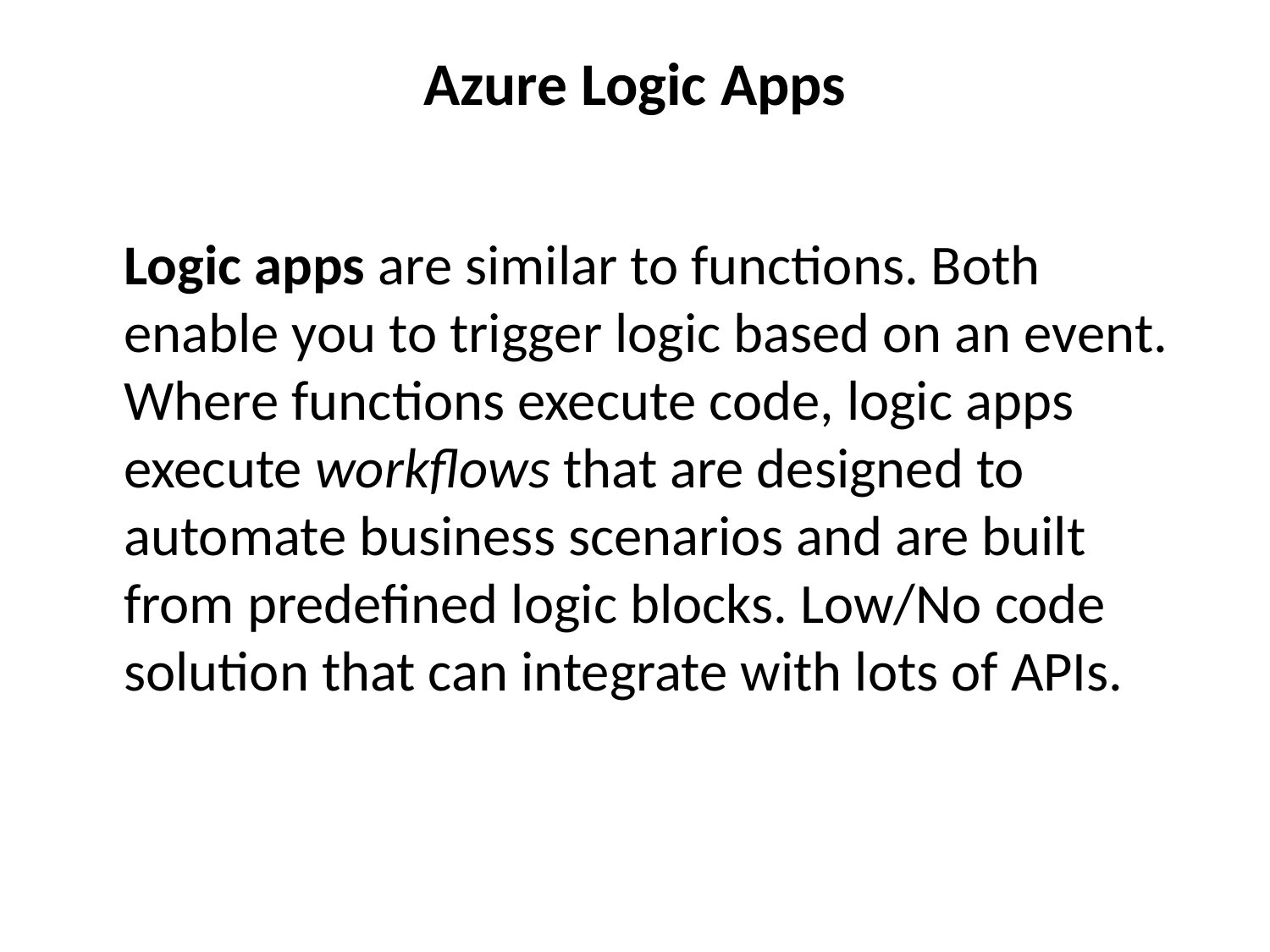

# Azure Logic Apps
	Logic apps are similar to functions. Both enable you to trigger logic based on an event. Where functions execute code, logic apps execute workflows that are designed to automate business scenarios and are built from predefined logic blocks. Low/No code solution that can integrate with lots of APIs.